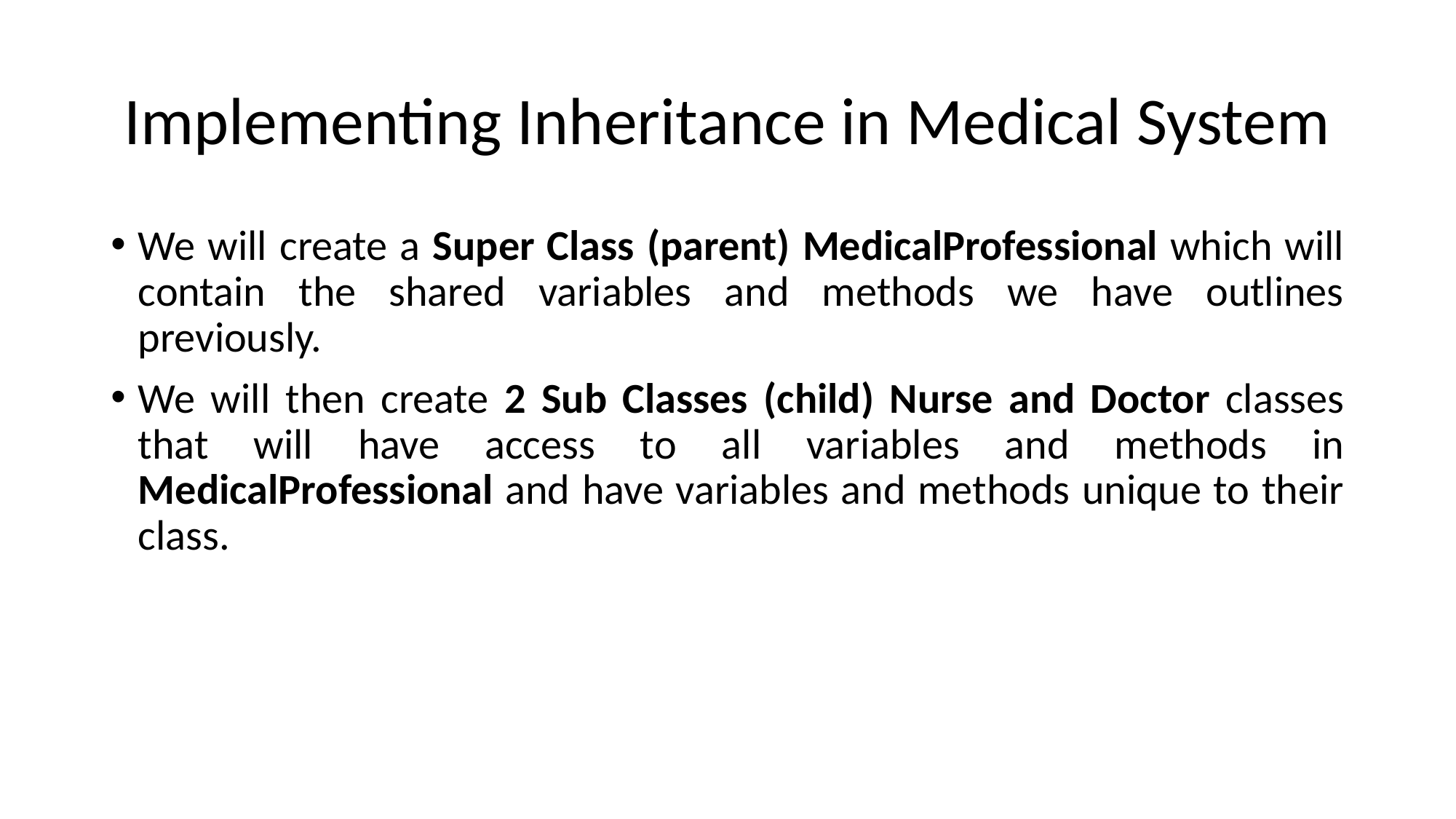

# Implementing Inheritance in Medical System
We will create a Super Class (parent) MedicalProfessional which will contain the shared variables and methods we have outlines previously.
We will then create 2 Sub Classes (child) Nurse and Doctor classes that will have access to all variables and methods in MedicalProfessional and have variables and methods unique to their class.